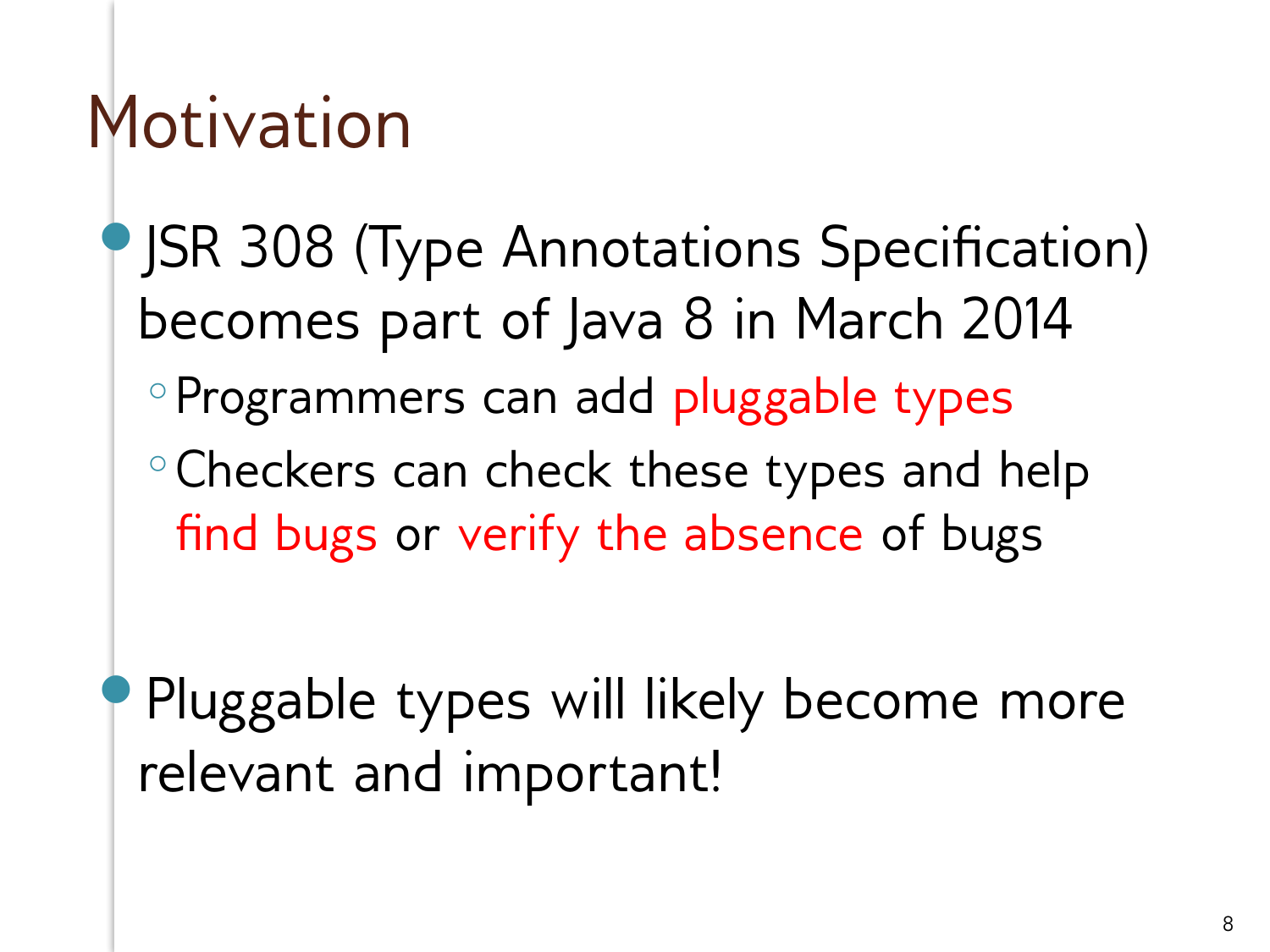

# Motivation
JSR 308 (Type Annotations Specification) becomes part of Java 8 in March 2014
Programmers can add pluggable types
Checkers can check these types and help find bugs or verify the absence of bugs

Pluggable types will likely become more relevant and important!

8